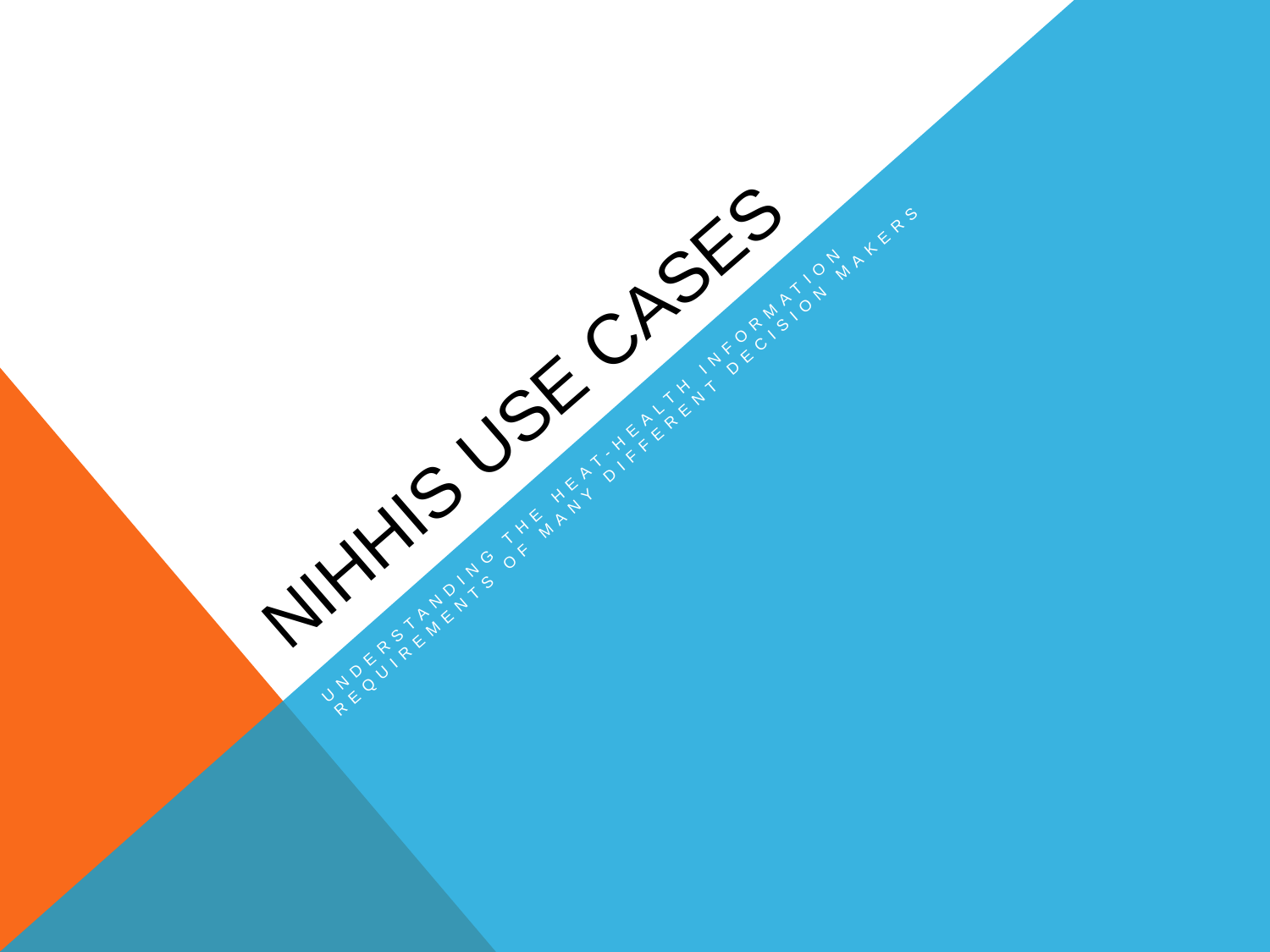

# NIHHIS Use Cases
Understanding the Heat-Health Information Requirements of Many Different Decision Makers